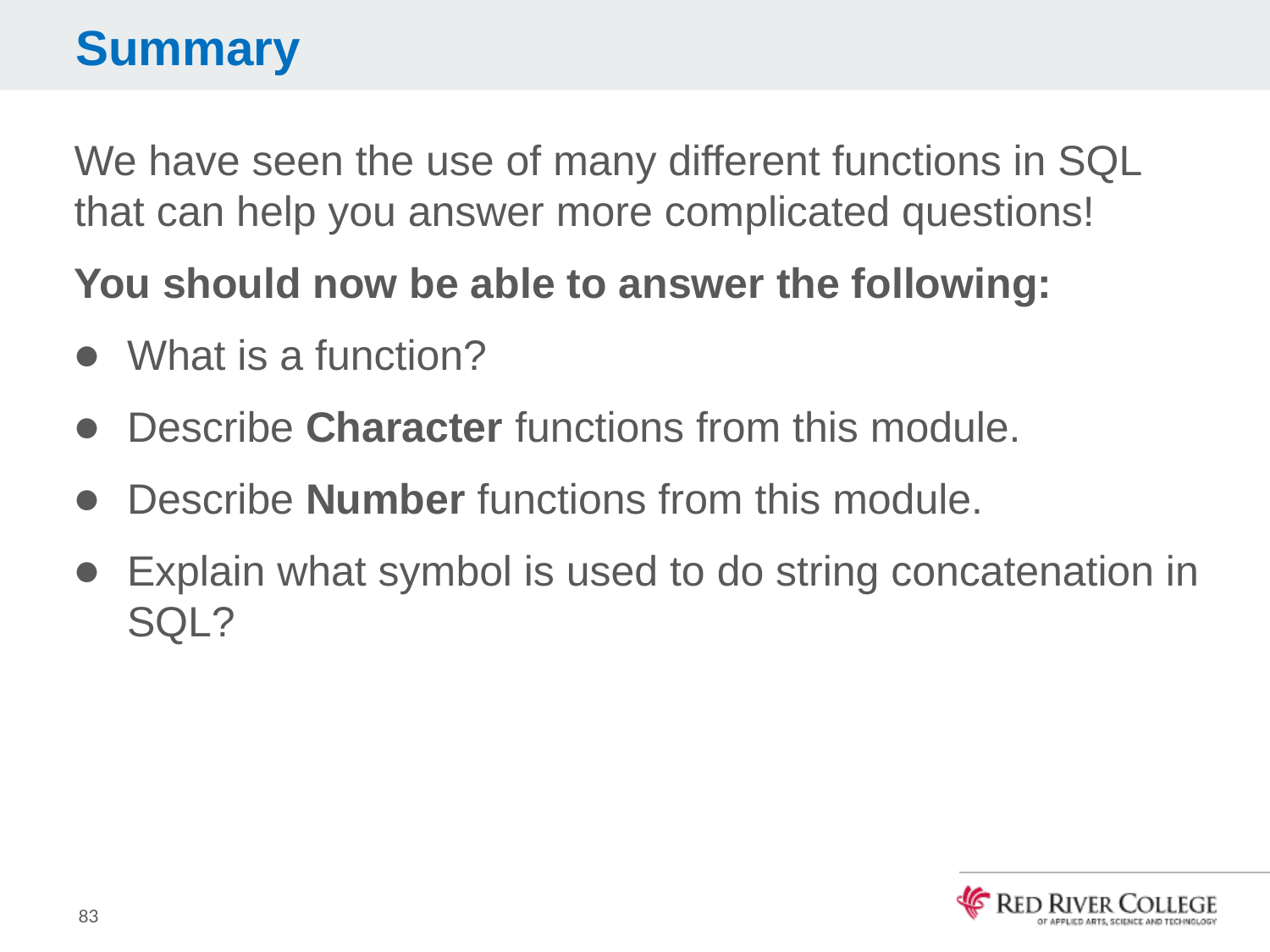

# Summary
We have seen the use of many different functions in SQL that can help you answer more complicated questions!
You should now be able to answer the following:
What is a function?
Describe Character functions from this module.
Describe Number functions from this module.
Explain what symbol is used to do string concatenation in SQL?
83